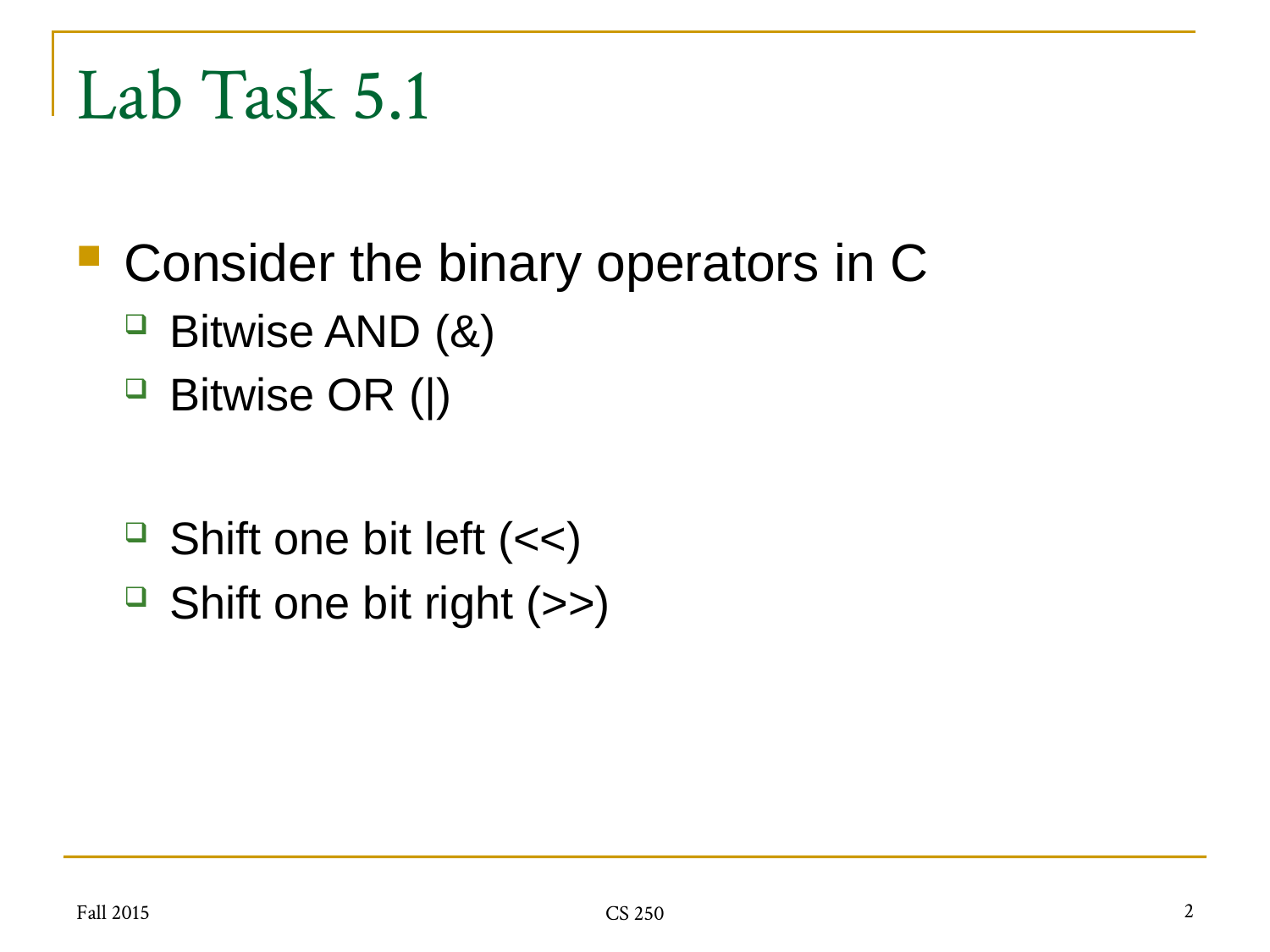

# Lab Task 5.1
Consider the binary operators in C
Bitwise AND (&)
Bitwise OR (|)

Shift one bit left (<<)
Shift one bit right (>>)
Fall 2015
2
CS 250